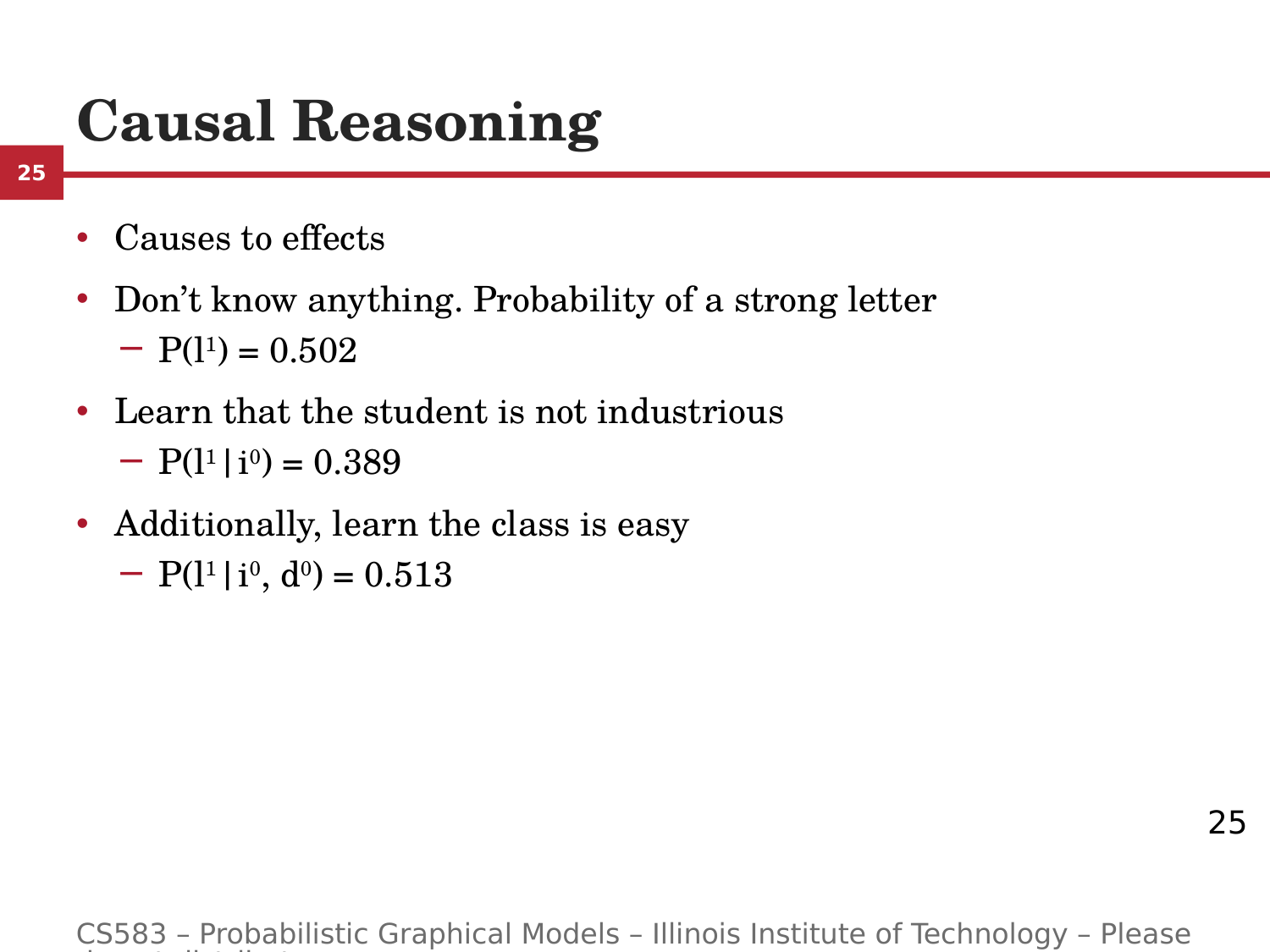

# Causal Reasoning
Causes to effects
Don’t know anything. Probability of a strong letter
P(l1) = 0.502
Learn that the student is not industrious
P(l1|i0) = 0.389
Additionally, learn the class is easy
P(l1|i0, d0) = 0.513
25
CS583 – Probabilistic Graphical Models – Illinois Institute of Technology – Please do not distribute.